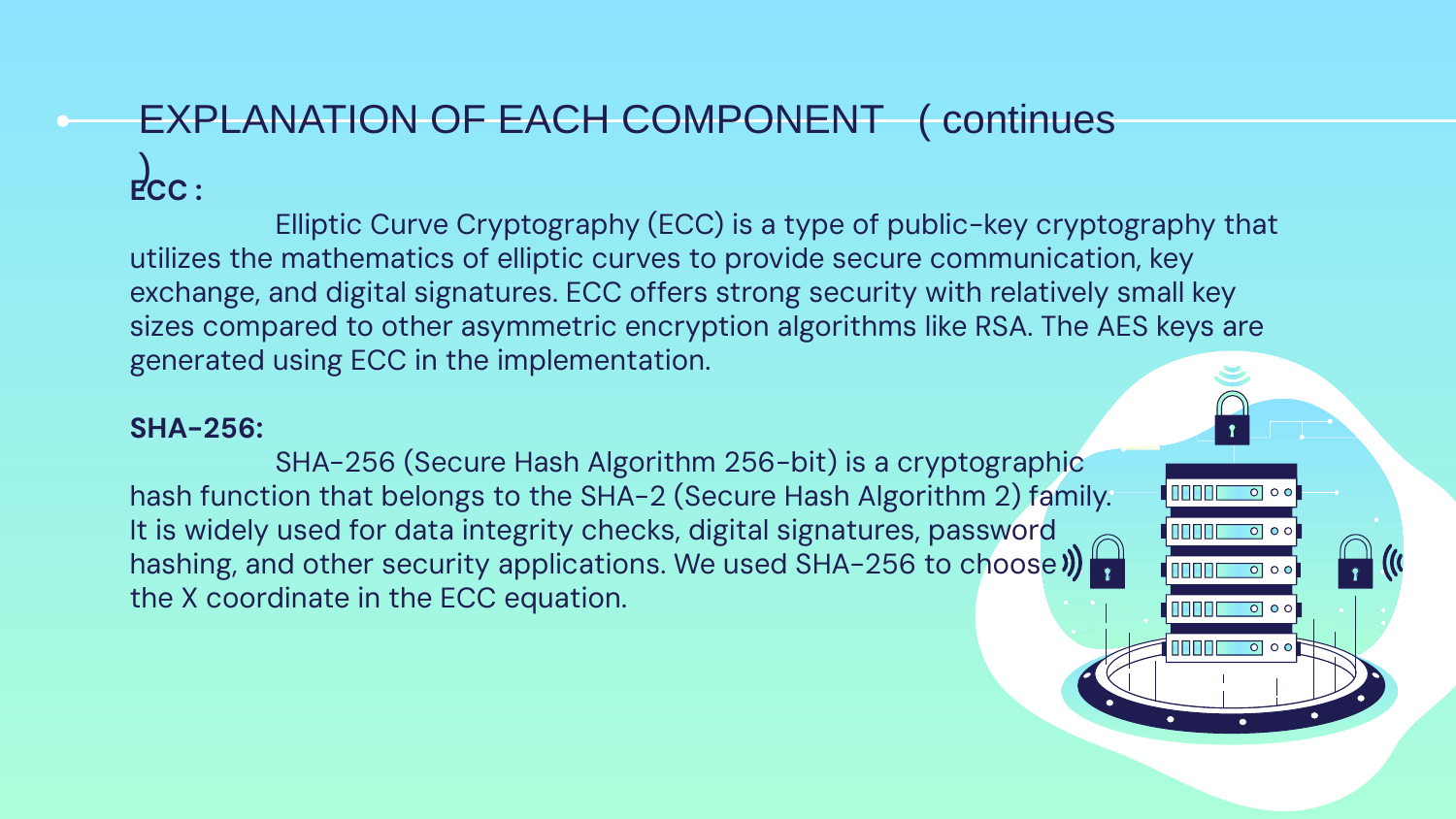

# EXPLANATION OF EACH COMPONENT   ( continues )
ECC :
	Elliptic Curve Cryptography (ECC) is a type of public-key cryptography that utilizes the mathematics of elliptic curves to provide secure communication, key exchange, and digital signatures. ECC offers strong security with relatively small key sizes compared to other asymmetric encryption algorithms like RSA. The AES keys are generated using ECC in the implementation.

SHA-256:
	SHA-256 (Secure Hash Algorithm 256-bit) is a cryptographic
hash function that belongs to the SHA-2 (Secure Hash Algorithm 2) family.
It is widely used for data integrity checks, digital signatures, password
hashing, and other security applications. We used SHA-256 to choose
the X coordinate in the ECC equation.